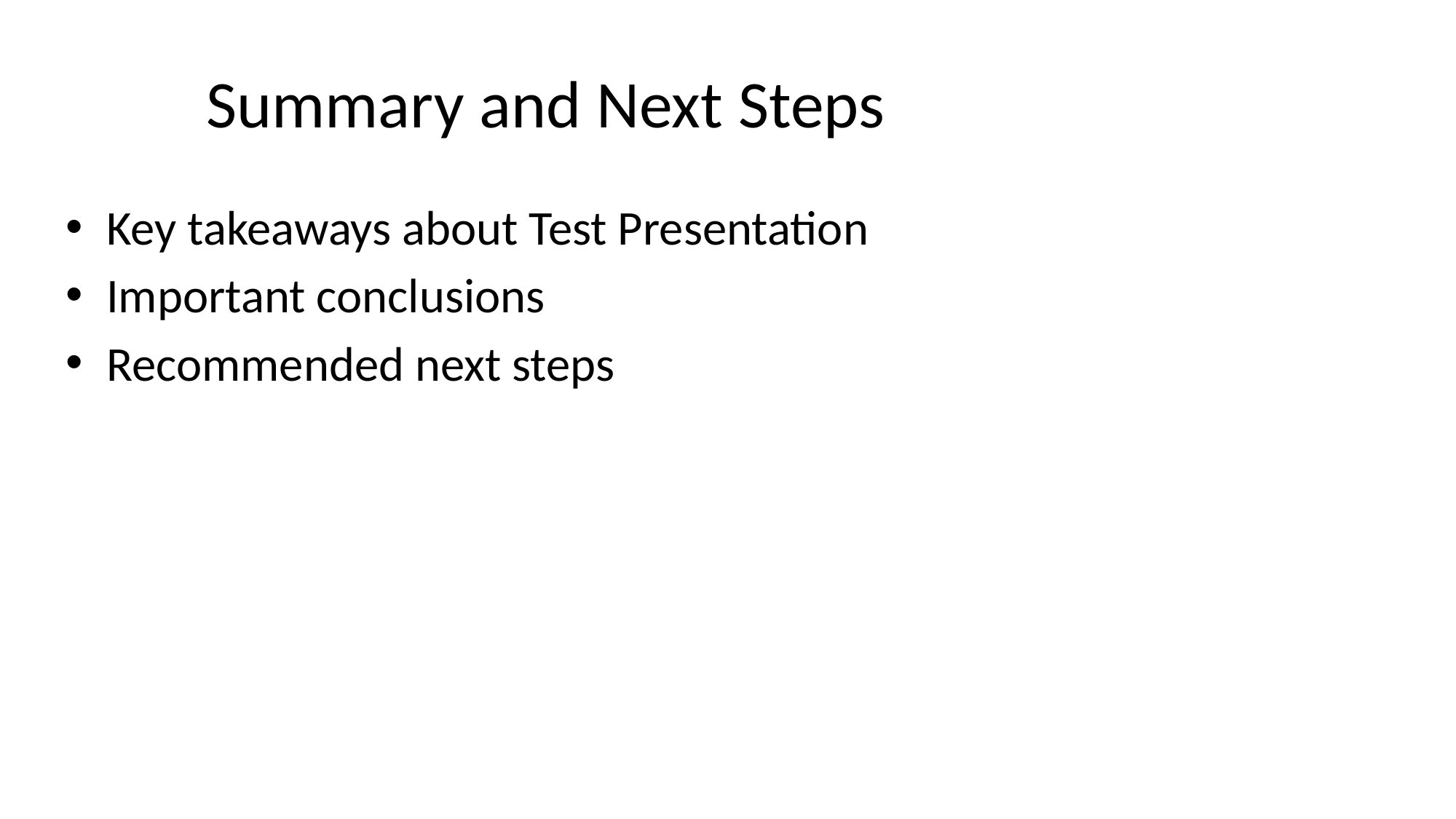

# Summary and Next Steps
Key takeaways about Test Presentation
Important conclusions
Recommended next steps